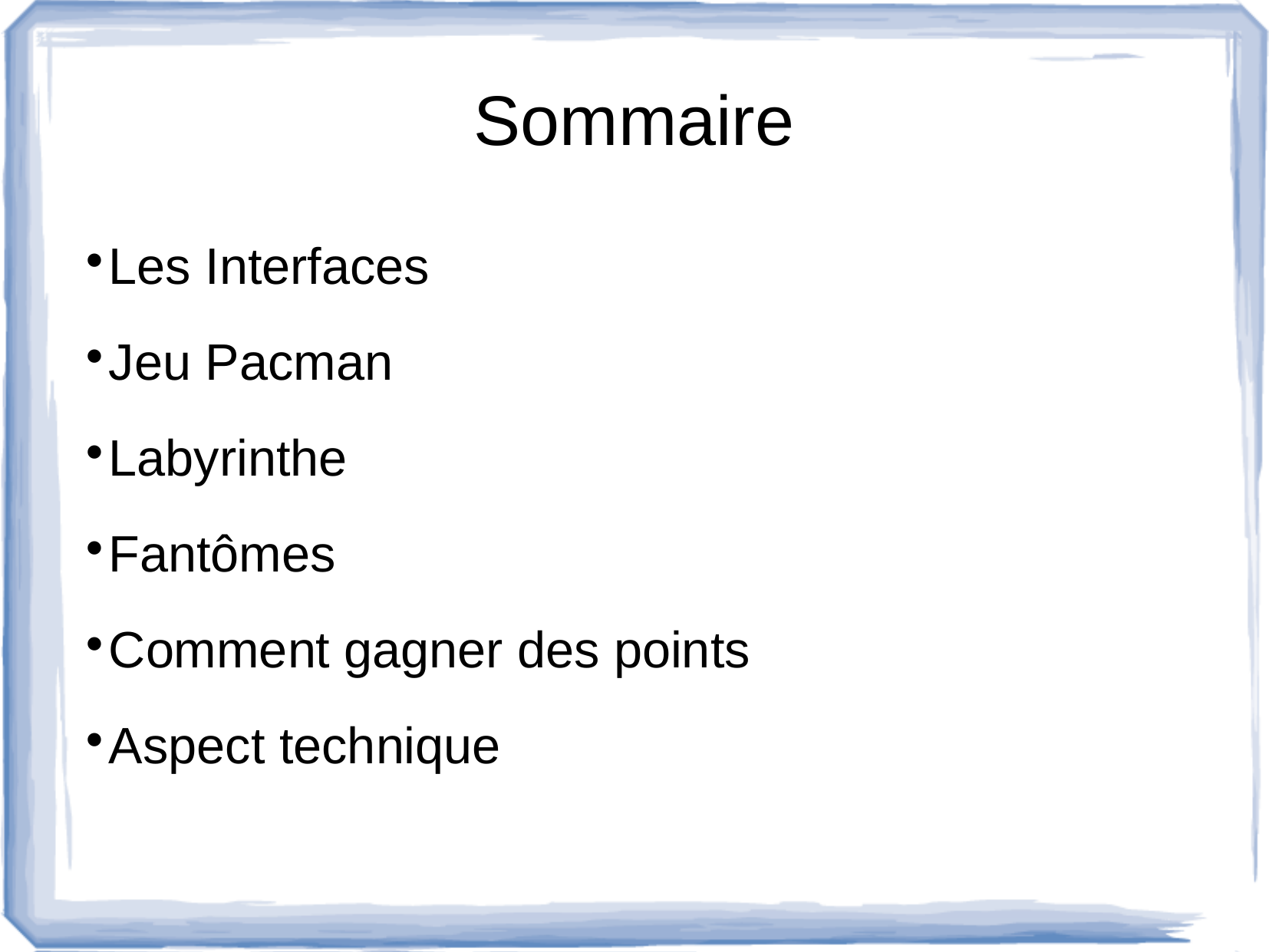

Sommaire
Les Interfaces

Jeu Pacman

Labyrinthe

Fantômes

Comment gagner des points

Aspect technique